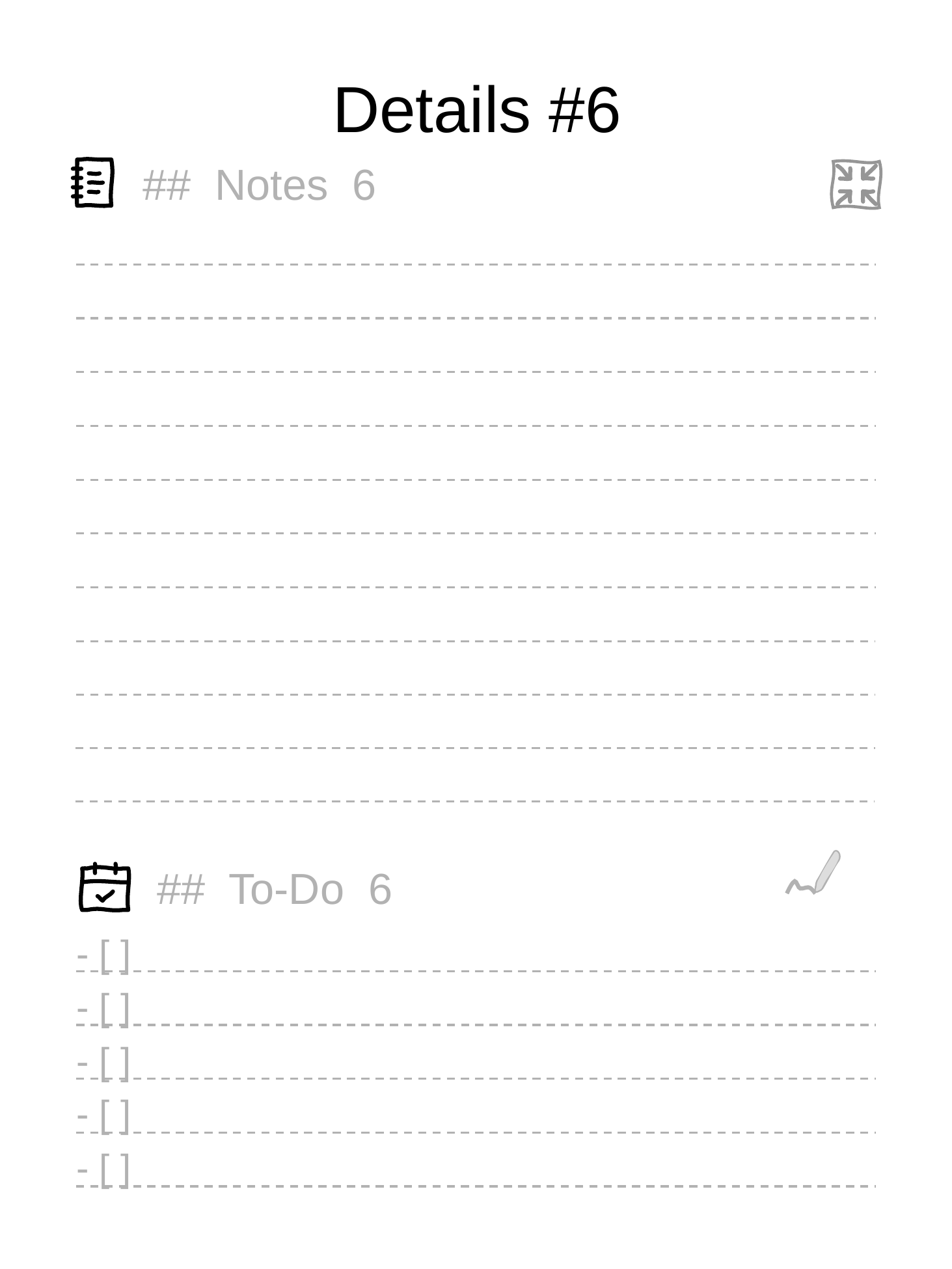

# Details 6
Details #6
##  Notes  6

##  To-Do  6

- [ ]
- [ ]
- [ ]
- [ ]
- [ ]